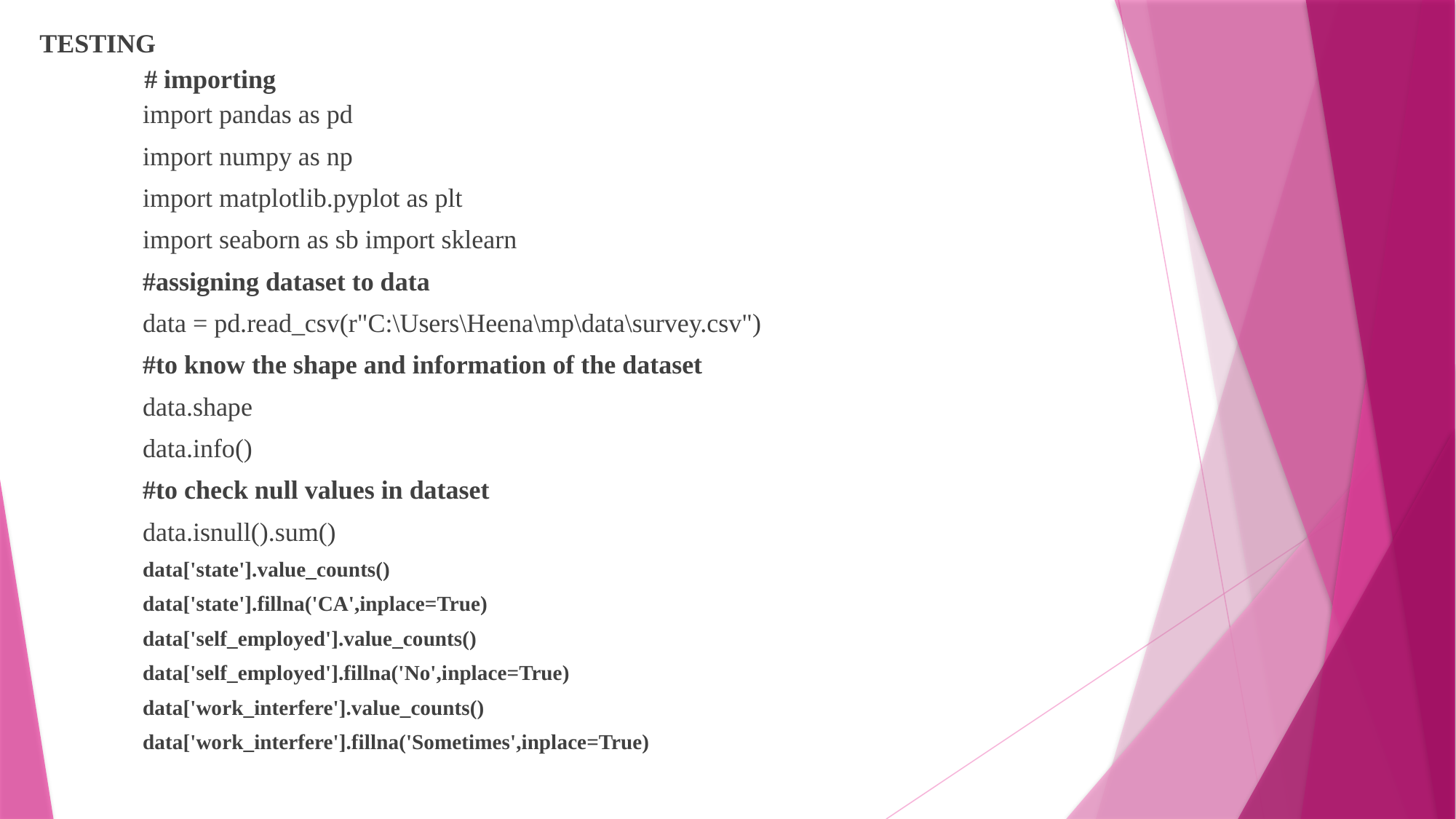

TESTING
                # importing
import pandas as pd
import numpy as np
import matplotlib.pyplot as plt
import seaborn as sb import sklearn
#assigning dataset to data
data = pd.read_csv(r"C:\Users\Heena\mp\data\survey.csv")
#to know the shape and information of the dataset
data.shape
data.info()
#to check null values in dataset
data.isnull().sum()
data['state'].value_counts()
data['state'].fillna('CA',inplace=True)
data['self_employed'].value_counts()
data['self_employed'].fillna('No',inplace=True)
data['work_interfere'].value_counts()
data['work_interfere'].fillna('Sometimes',inplace=True)